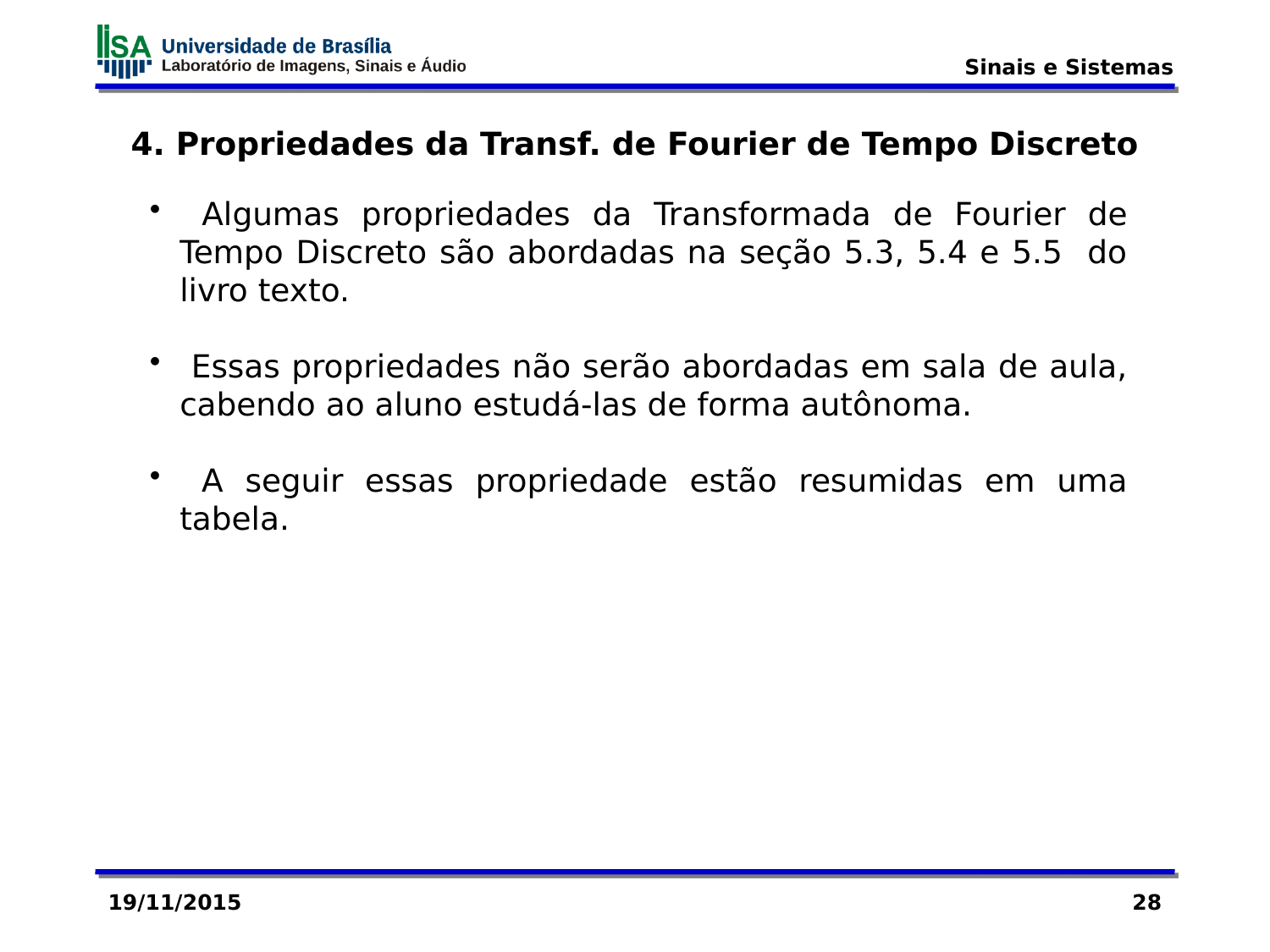

4. Propriedades da Transf. de Fourier de Tempo Discreto
 Algumas propriedades da Transformada de Fourier de Tempo Discreto são abordadas na seção 5.3, 5.4 e 5.5  do livro texto.

 Essas propriedades não serão abordadas em sala de aula, cabendo ao aluno estudá-las de forma autônoma.

 A seguir essas propriedade estão resumidas em uma tabela.
19/11/2015
28